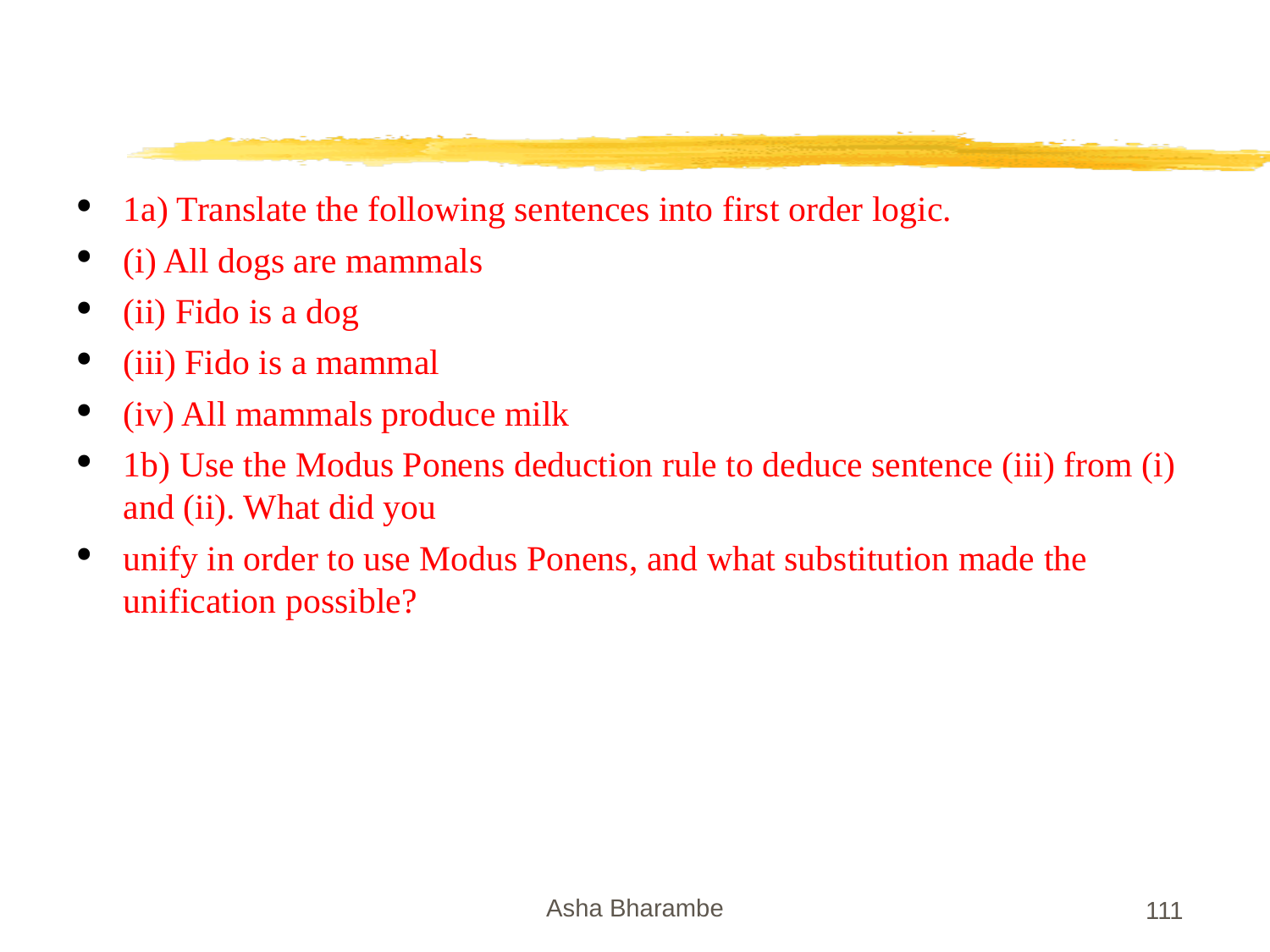

1a) Translate the following sentences into first order logic.
(i) All dogs are mammals
(ii) Fido is a dog
(iii) Fido is a mammal
(iv) All mammals produce milk
1b) Use the Modus Ponens deduction rule to deduce sentence (iii) from (i) and (ii). What did you
unify in order to use Modus Ponens, and what substitution made the unification possible?
Asha Bharambe
111